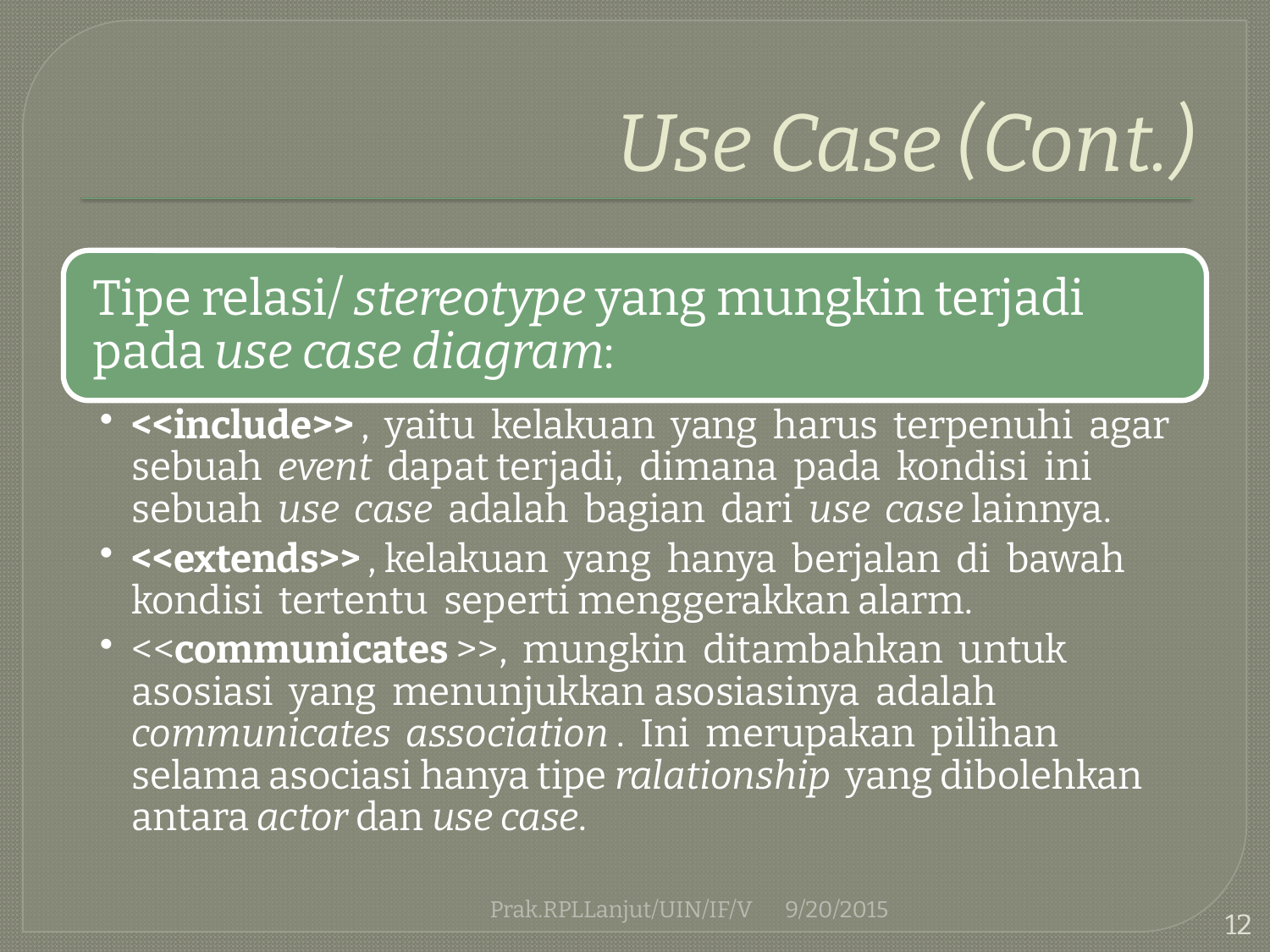

# Use Case (Cont.)
Tipe relasi/ stereotype yang mungkin terjadi pada use case diagram:
<<include>> ,  yaitu  kelakuan  yang  harus  terpenuhi  agar  sebuah  event  dapat terjadi,  dimana  pada  kondisi  ini  sebuah  use  case  adalah  bagian  dari  use  case lainnya.
<<extends>> , kelakuan  yang  hanya  berjalan  di  bawah  kondisi  tertentu  seperti menggerakkan alarm.
<<communicates >>,  mungkin  ditambahkan  untuk  asosiasi  yang  menunjukkan asosiasinya  adalah  communicates  association .  Ini  merupakan  pilihan  selama asociasi hanya tipe ralationship  yang dibolehkan antara actor dan use case.
Prak.RPLLanjut/UIN/IF/V
9/20/2015
12